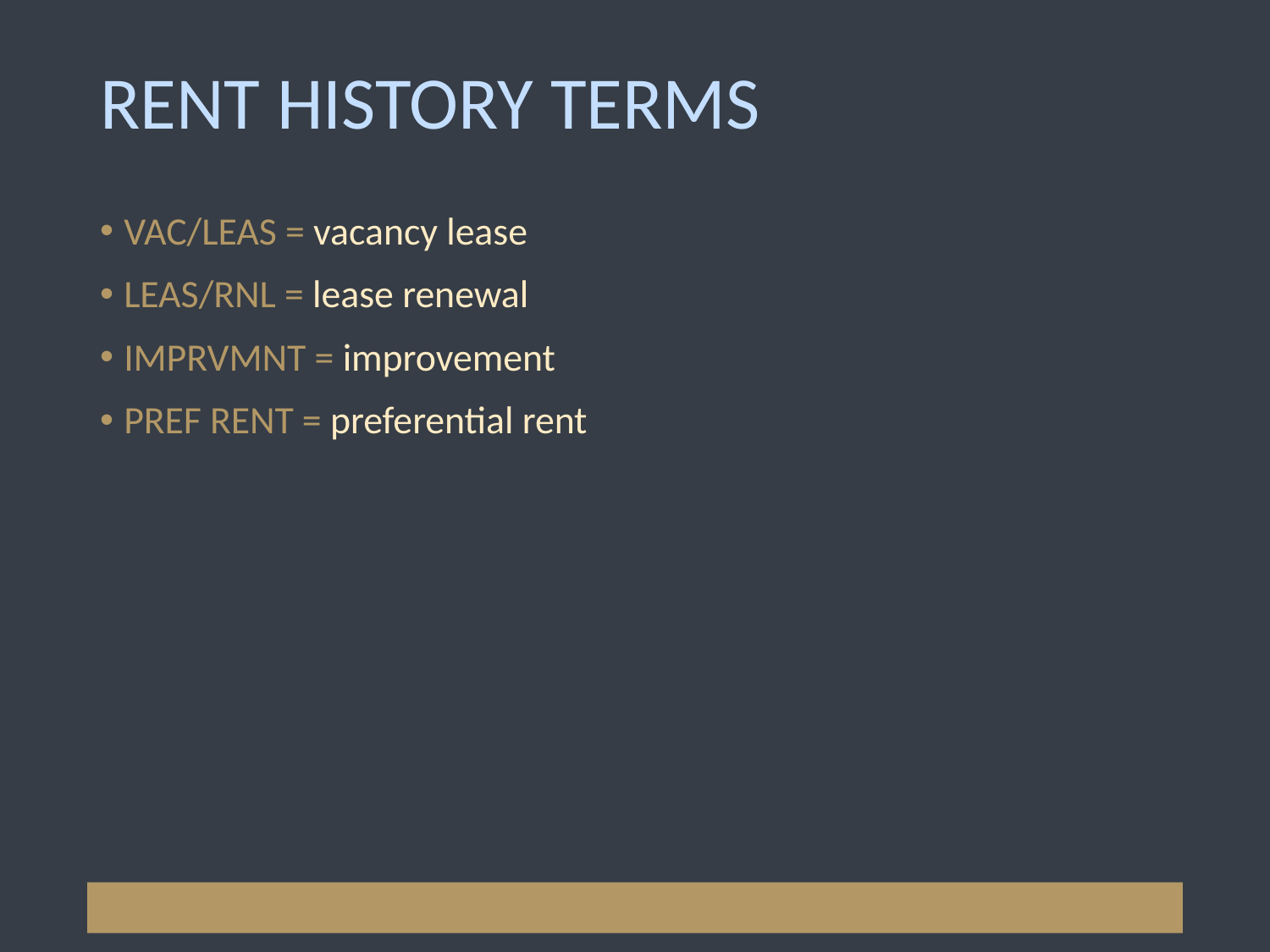

# RENT HISTORY TERMS
VAC/LEAS = vacancy lease
LEAS/RNL = lease renewal
IMPRVMNT = improvement
PREF RENT = preferential rent